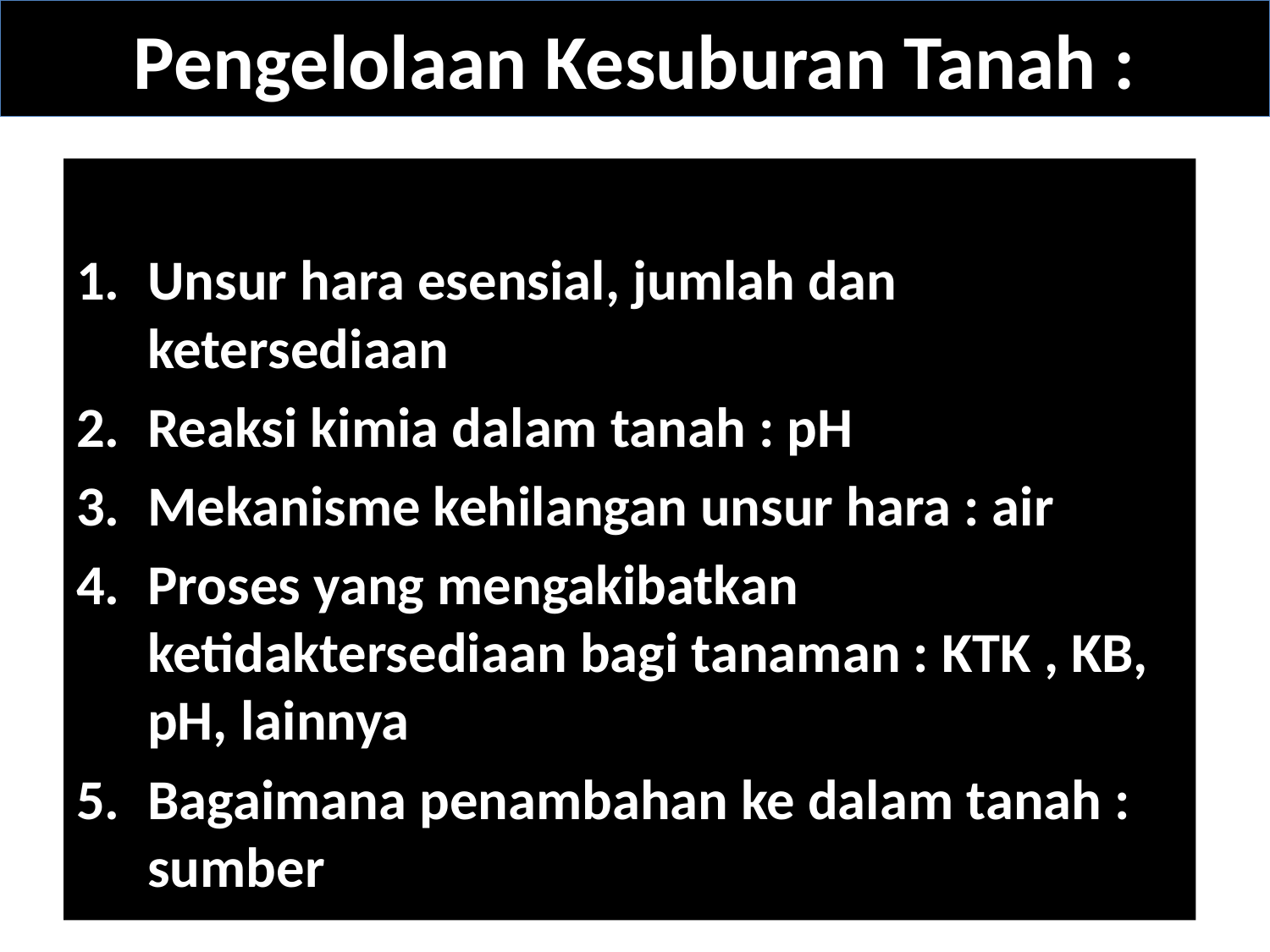

# Pengelolaan Kesuburan Tanah :

Unsur hara esensial, jumlah dan ketersediaan
Reaksi kimia dalam tanah : pH
Mekanisme kehilangan unsur hara : air
Proses yang mengakibatkan ketidaktersediaan bagi tanaman : KTK , KB, pH, lainnya
Bagaimana penambahan ke dalam tanah : sumber